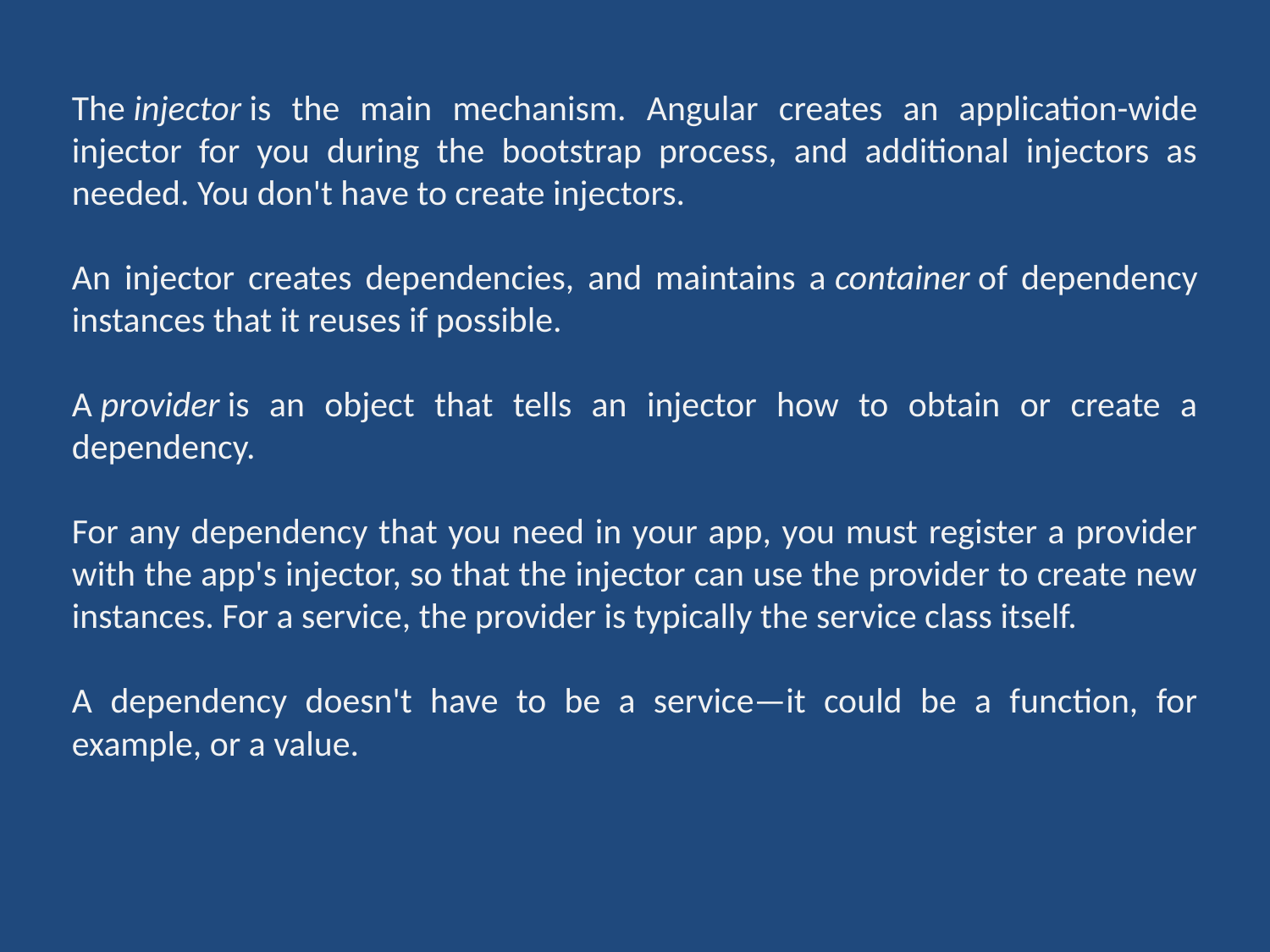

The injector is the main mechanism. Angular creates an application-wide injector for you during the bootstrap process, and additional injectors as needed. You don't have to create injectors.

An injector creates dependencies, and maintains a container of dependency instances that it reuses if possible.

A provider is an object that tells an injector how to obtain or create a dependency.

For any dependency that you need in your app, you must register a provider with the app's injector, so that the injector can use the provider to create new instances. For a service, the provider is typically the service class itself.

A dependency doesn't have to be a service—it could be a function, for example, or a value.